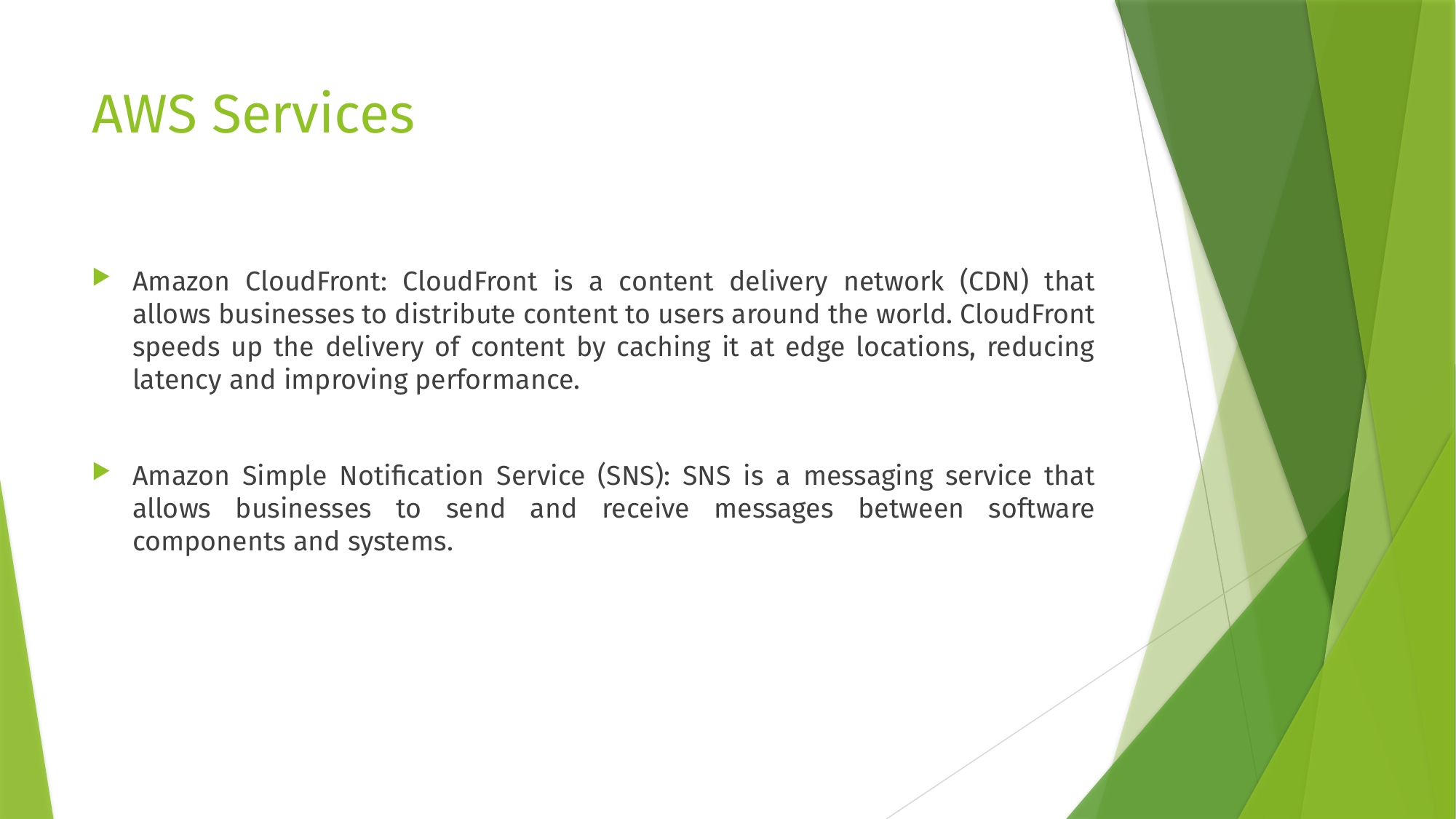

# AWS Services
Amazon CloudFront: CloudFront is a content delivery network (CDN) that allows businesses to distribute content to users around the world. CloudFront speeds up the delivery of content by caching it at edge locations, reducing latency and improving performance.

Amazon Simple Notification Service (SNS): SNS is a messaging service that allows businesses to send and receive messages between software components and systems.